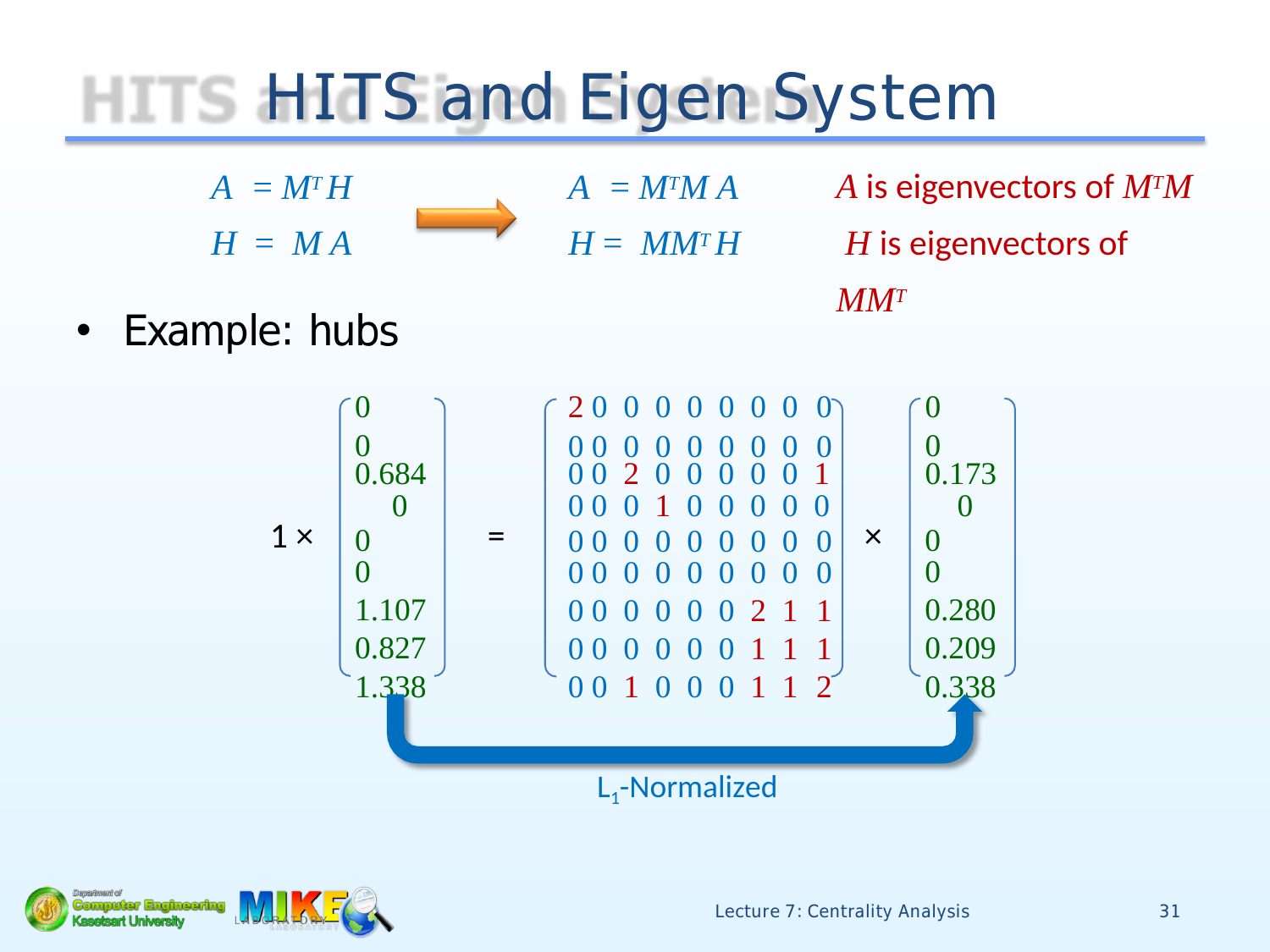

# HITS and Eigen System
A is eigenvectors of MTM  H is eigenvectors of MMT
A	= MT H  H  =  M A
A	= MTM A  H =  MMT H

Example: hubs
| 0 |  | 2 |  | 0 | 0 | 0 | 0 | 0 | 0 | 0 | 0 | 0 |  |
| --- | --- | --- | --- | --- | --- | --- | --- | --- | --- | --- | --- | --- | --- |
| 0 |  | 0 |  | 0 | 0 | 0 | 0 | 0 | 0 | 0 | 0 | 0 |  |
| 0.684 0 |  | 0 0 |  | 0 0 | 2 0 | 0 1 | 0 0 | 0 0 | 0 0 | 0 0 | 1 0 | 0.173 0 |  |
| 1 × | 0 | = | 0 | 0 | 0 | 0 | 0 | 0 | 0 | 0 | 0 | × | 0 |
|  | 0 |  | 0 | 0 | 0 | 0 | 0 | 0 | 0 | 0 | 0 |  | 0 |
|  | 1.107 |  | 0 | 0 | 0 | 0 | 0 | 0 | 2 | 1 | 1 |  | 0.280 |
|  | 0.827 |  | 0 | 0 | 0 | 0 | 0 | 0 | 1 | 1 | 1 |  | 0.209 |
|  | 1.338 |  | 0 | 0 | 1 | 0 | 0 | 0 | 1 | 1 | 2 |  | 0.338 |

L1-Normalized
Lecture 7: Centrality Analysis
31